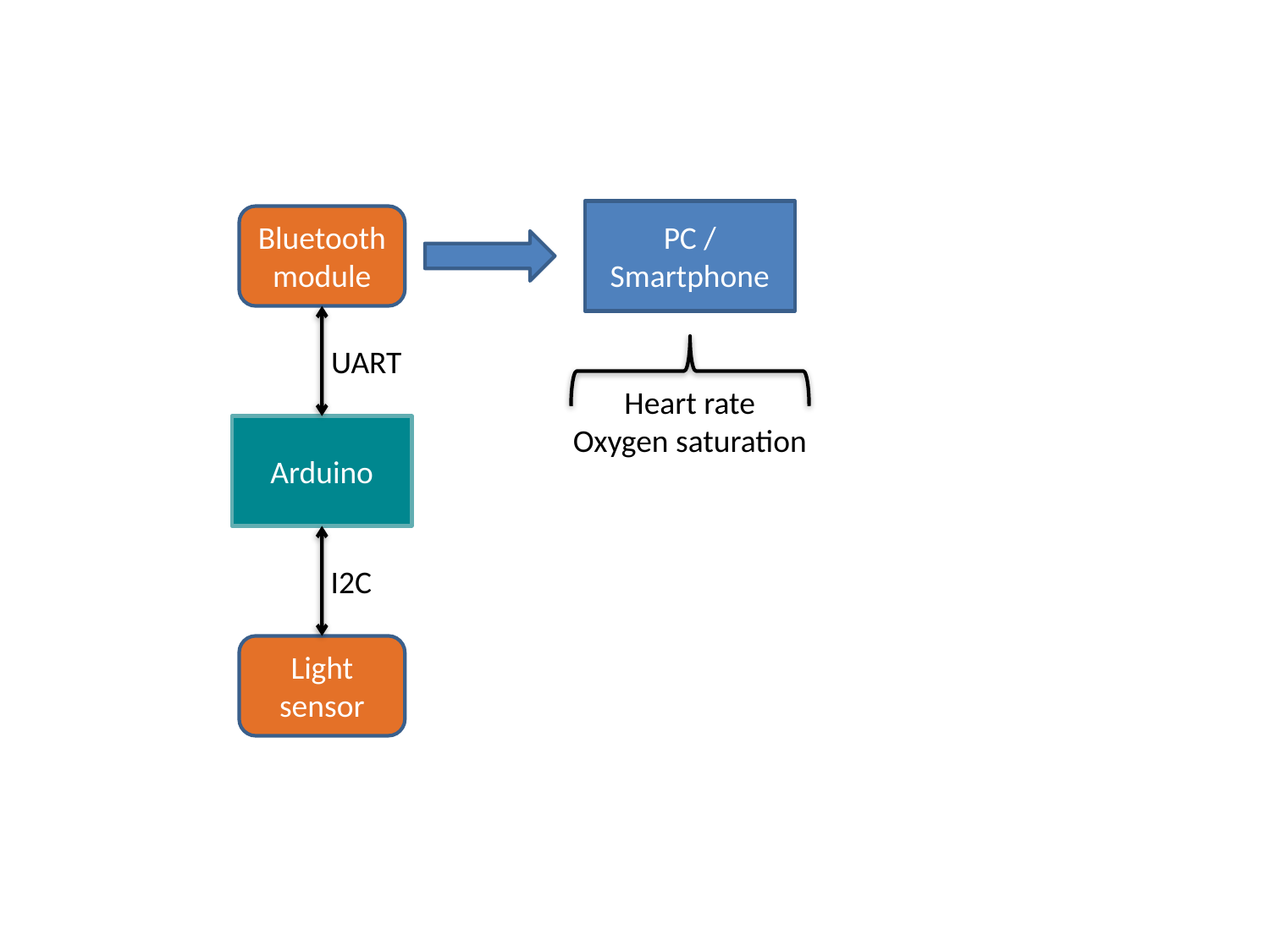

PC / Smartphone
Bluetooth module

UART
Heart rate
Oxygen saturation
Arduino
I2C
Light sensor